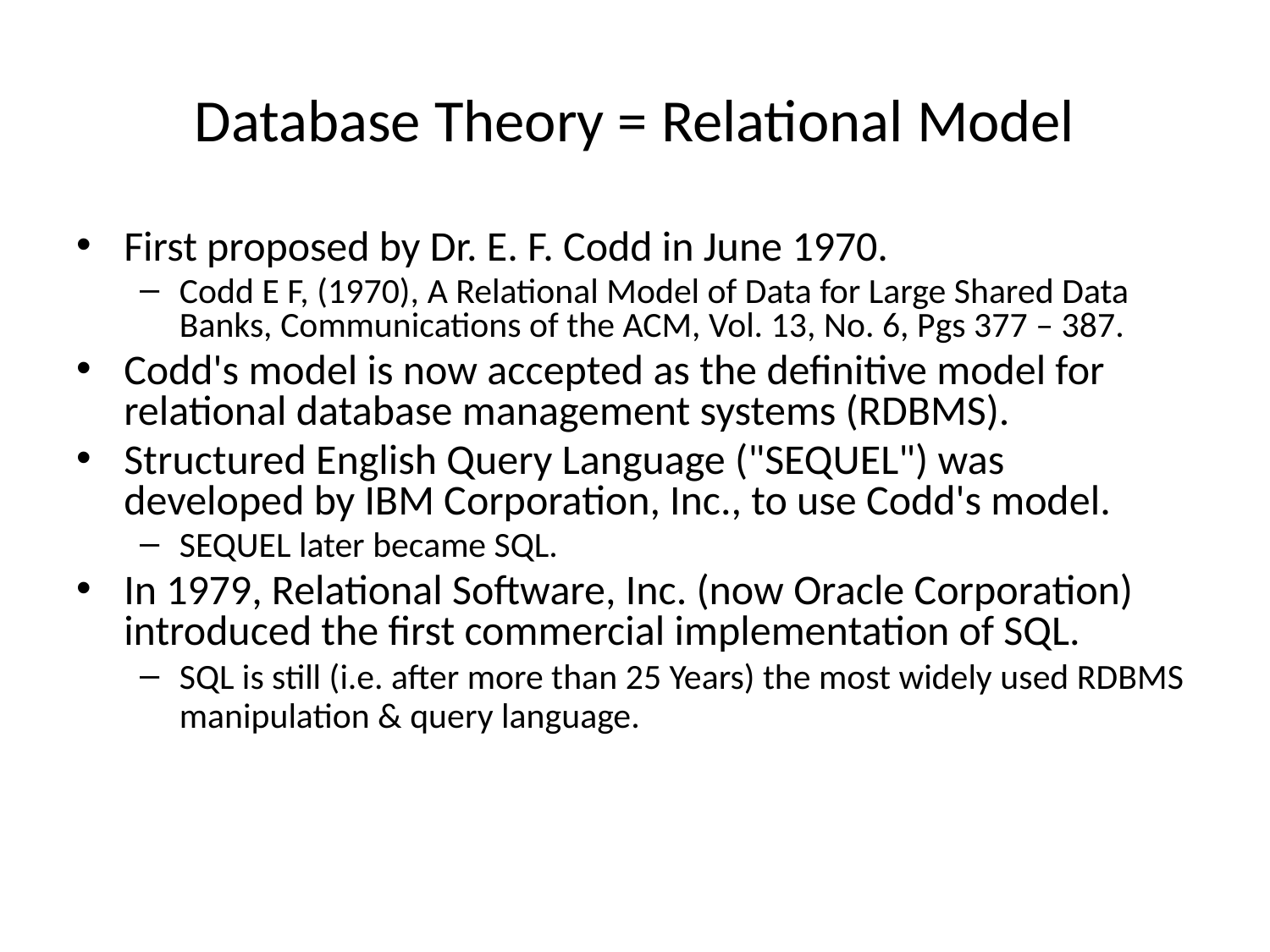

# Database Theory = Relational Model
First proposed by Dr. E. F. Codd in June 1970.
Codd E F, (1970), A Relational Model of Data for Large Shared Data Banks, Communications of the ACM, Vol. 13, No. 6, Pgs 377 – 387.
Codd's model is now accepted as the definitive model for relational database management systems (RDBMS).
Structured English Query Language ("SEQUEL") was developed by IBM Corporation, Inc., to use Codd's model.
SEQUEL later became SQL.
In 1979, Relational Software, Inc. (now Oracle Corporation) introduced the first commercial implementation of SQL.
SQL is still (i.e. after more than 25 Years) the most widely used RDBMS manipulation & query language.